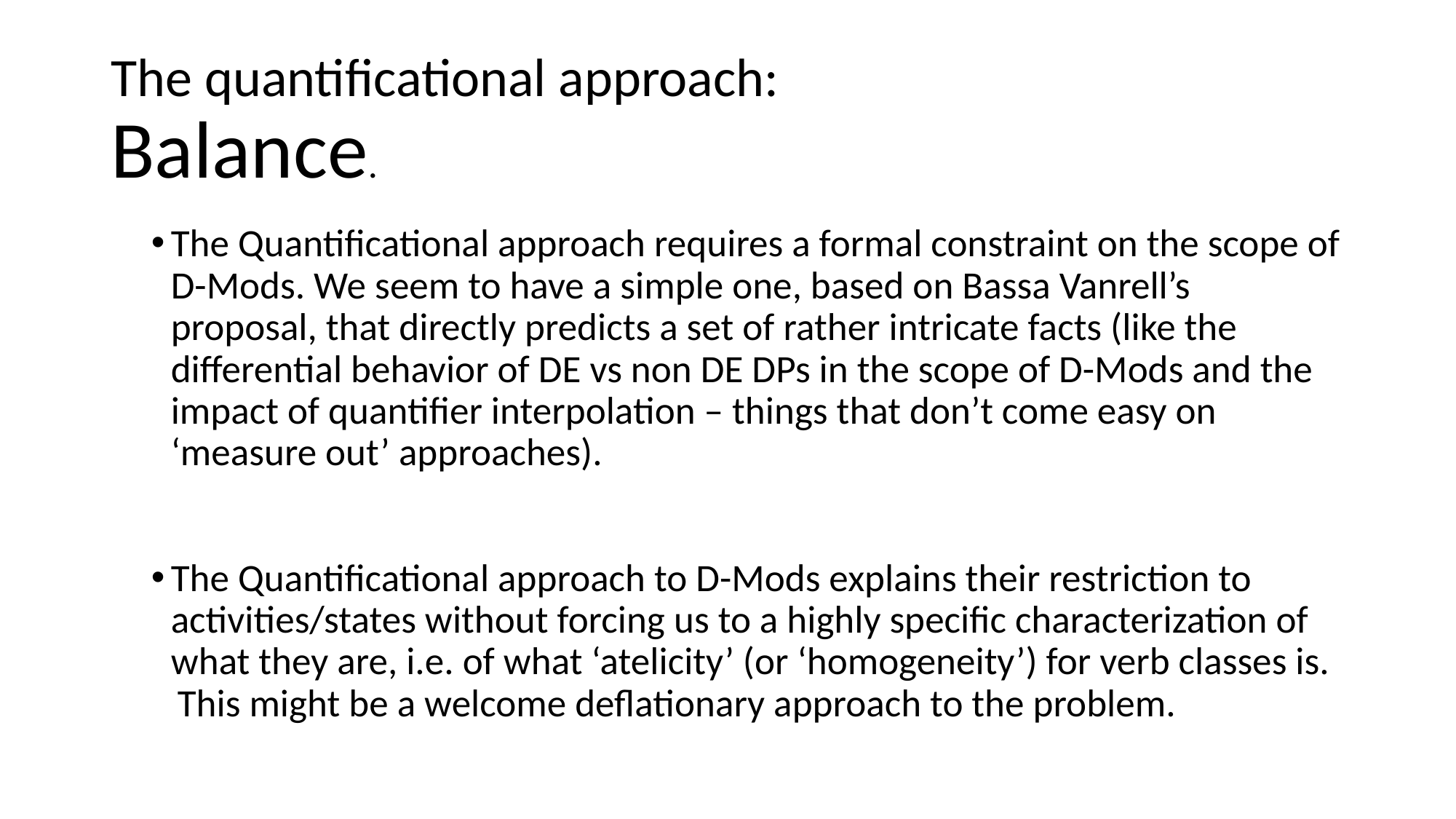

# The quantificational approach: Balance.
The Quantificational approach requires a formal constraint on the scope of D-Mods. We seem to have a simple one, based on Bassa Vanrell’s proposal, that directly predicts a set of rather intricate facts (like the differential behavior of DE vs non DE DPs in the scope of D-Mods and the impact of quantifier interpolation – things that don’t come easy on ‘measure out’ approaches).

The Quantificational approach to D-Mods explains their restriction to activities/states without forcing us to a highly specific characterization of what they are, i.e. of what ‘atelicity’ (or ‘homogeneity’) for verb classes is.
   This might be a welcome deflationary approach to the problem.